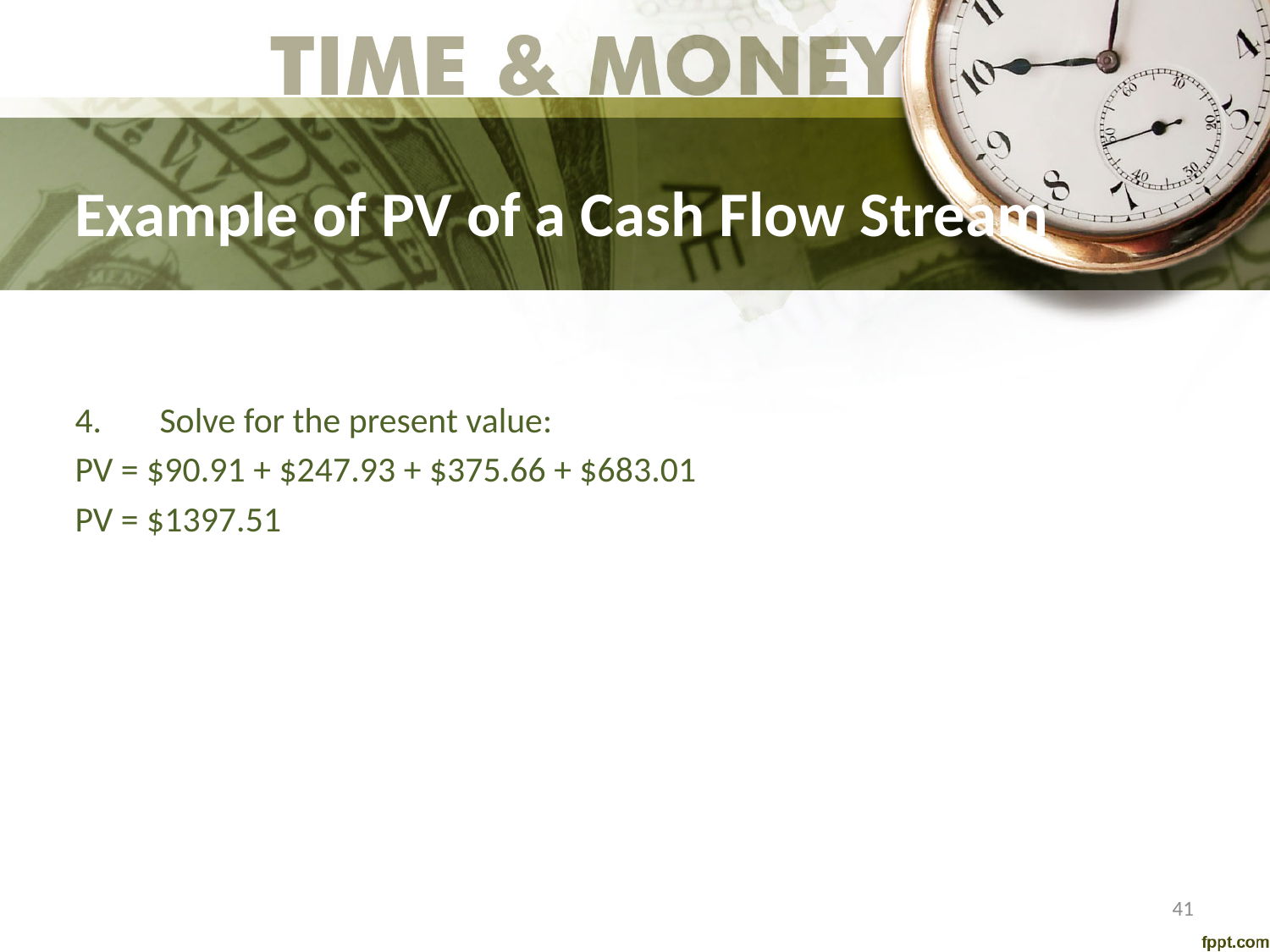

# Example of PV of a Cash Flow Stream
Solve for the present value:
PV = $90.91 + $247.93 + $375.66 + $683.01
PV = $1397.51

41